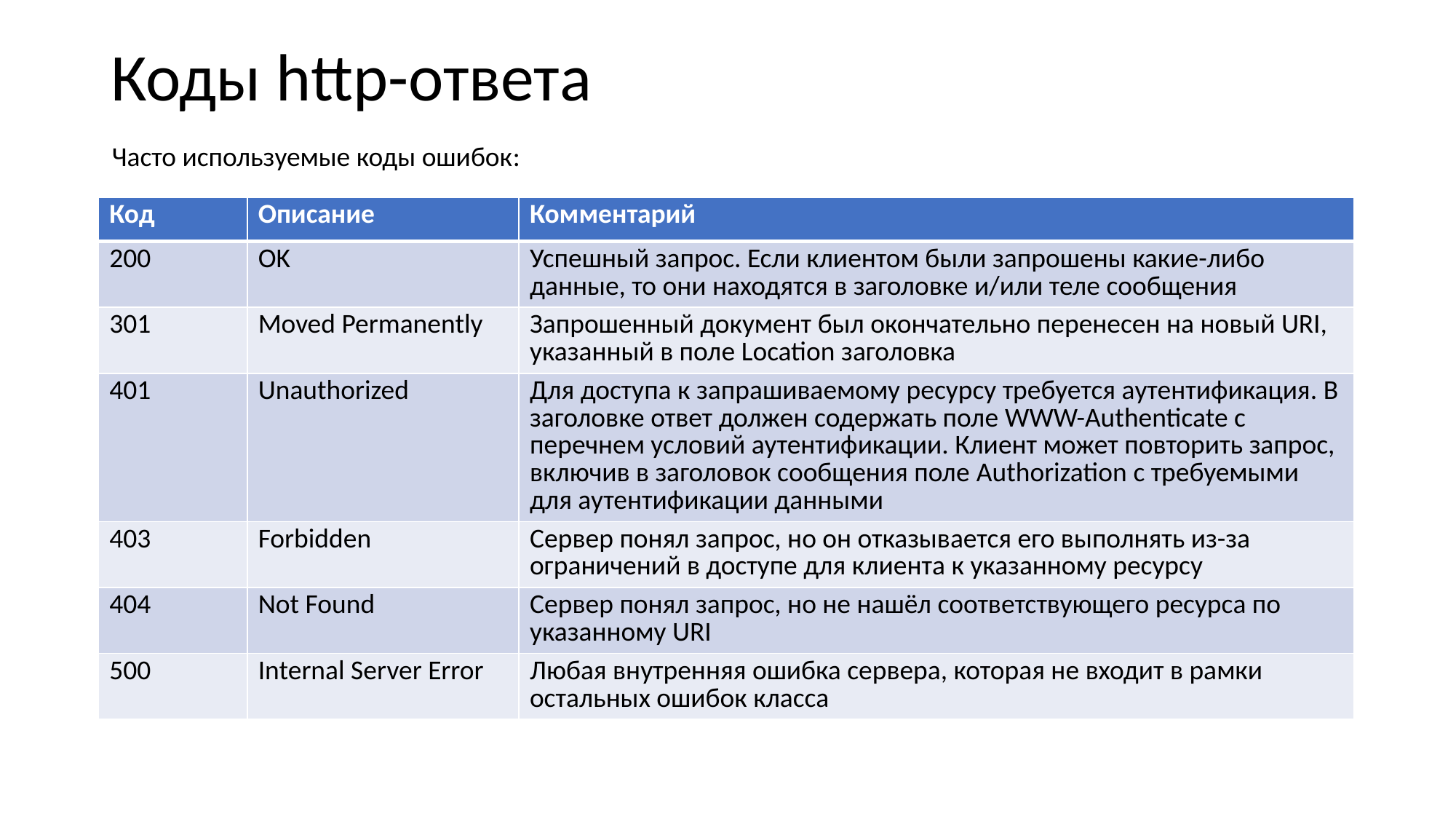

# Коды http-ответа
Часто используемые коды ошибок:
| Код | Описание | Комментарий |
| --- | --- | --- |
| 200 | OK | Успешный запрос. Если клиентом были запрошены какие-либо данные, то они находятся в заголовке и/или теле сообщения |
| 301 | Moved Permanently | Запрошенный документ был окончательно перенесен на новый URI, указанный в поле Location заголовка |
| 401 | Unauthorized | Для доступа к запрашиваемому ресурсу требуется аутентификация. В заголовке ответ должен содержать поле WWW-Authenticate с перечнем условий аутентификации. Клиент может повторить запрос, включив в заголовок сообщения поле Authorization с требуемыми для аутентификации данными |
| 403 | Forbidden | Сервер понял запрос, но он отказывается его выполнять из-за ограничений в доступе для клиента к указанному ресурсу |
| 404 | Not Found | Сервер понял запрос, но не нашёл соответствующего ресурса по указанному URI |
| 500 | Internal Server Error | Любая внутренняя ошибка сервера, которая не входит в рамки остальных ошибок класса |